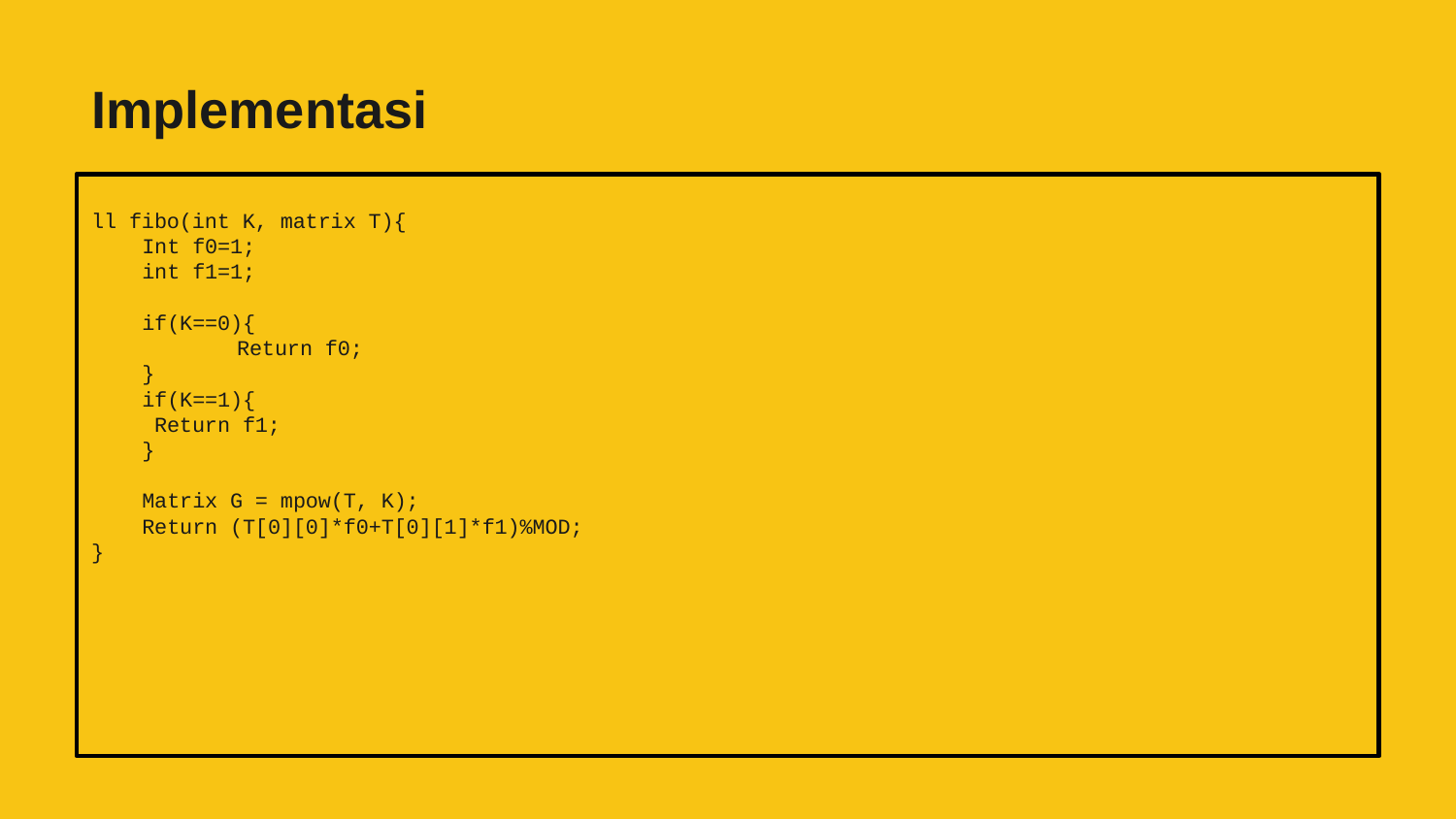

# Implementasi
ll fibo(int K, matrix T){
    Int f0=1;
    int f1=1;

    if(K==0){
	Return f0;
    }
    if(K==1){
     Return f1;
    }

    Matrix G = mpow(T, K);
    Return (T[0][0]*f0+T[0][1]*f1)%MOD;
}